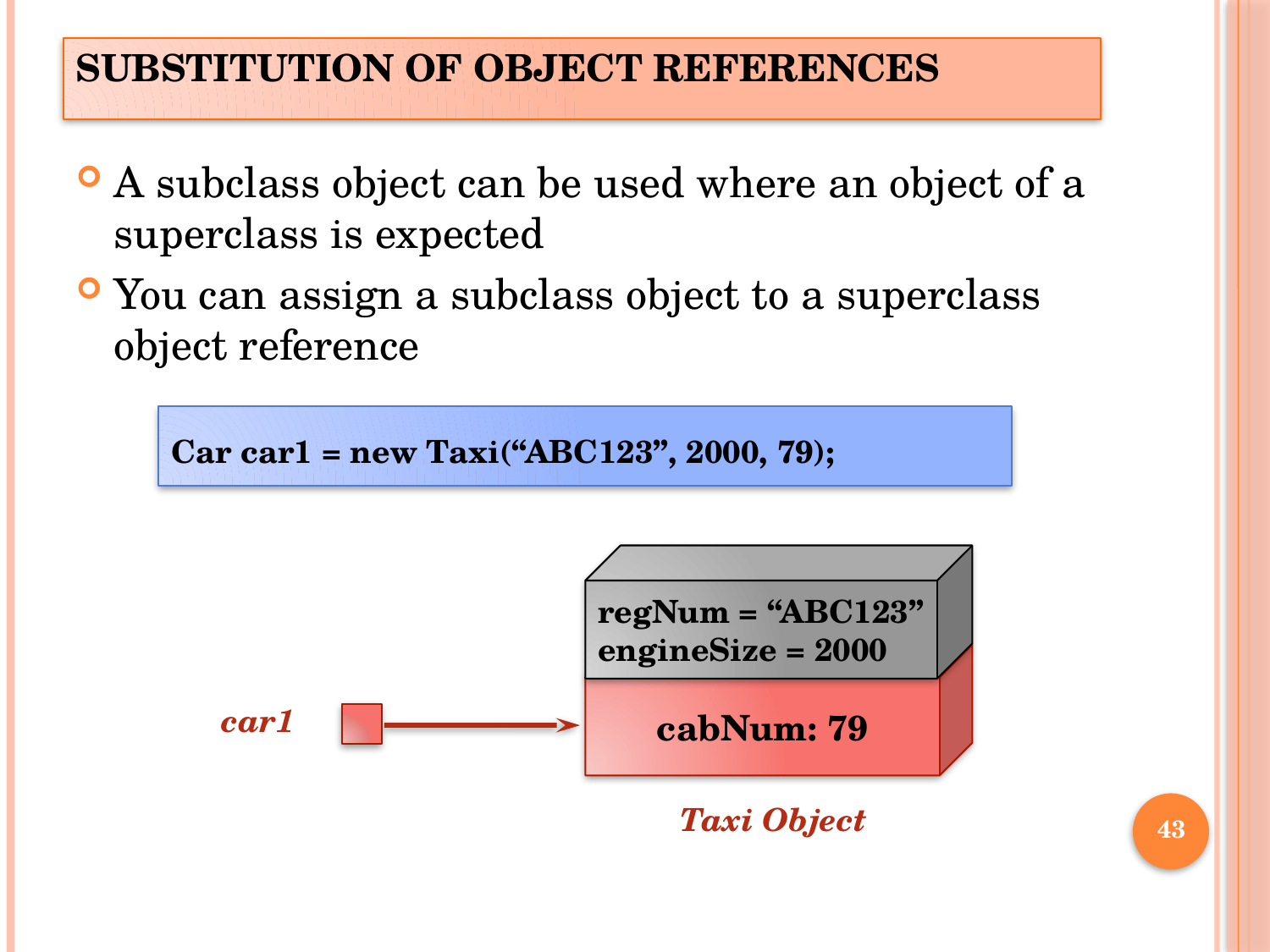

# Substitution of Object References
A subclass object can be used where an object of a superclass is expected
You can assign a subclass object to a superclass object reference
Car car1 = new Taxi(“ABC123”, 2000, 79);
regNum = “ABC123”
engineSize = 2000
cabNum: 79
car1

Taxi Object
43